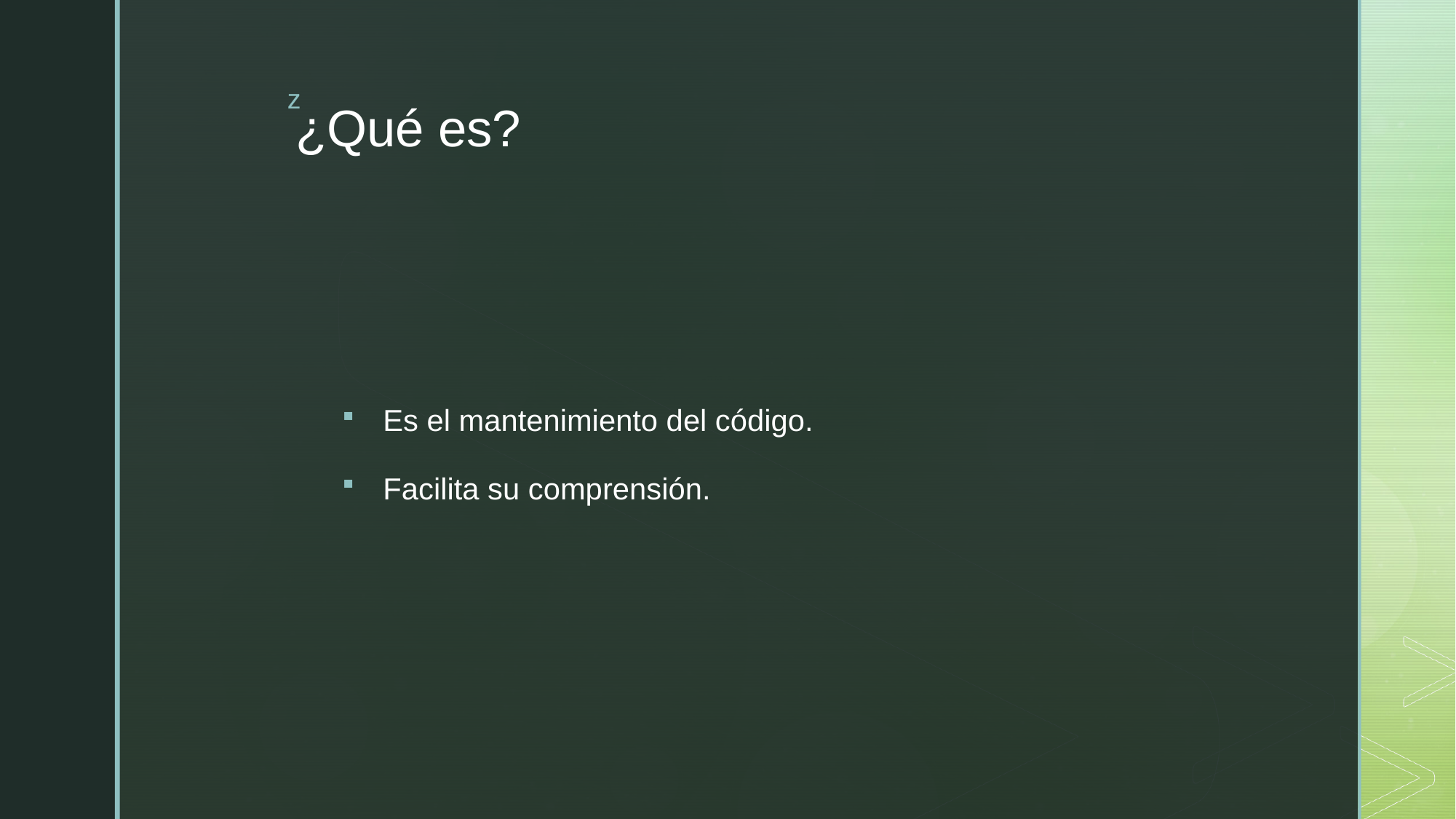

# ¿Qué es?
Es el mantenimiento del código.
Facilita su comprensión.